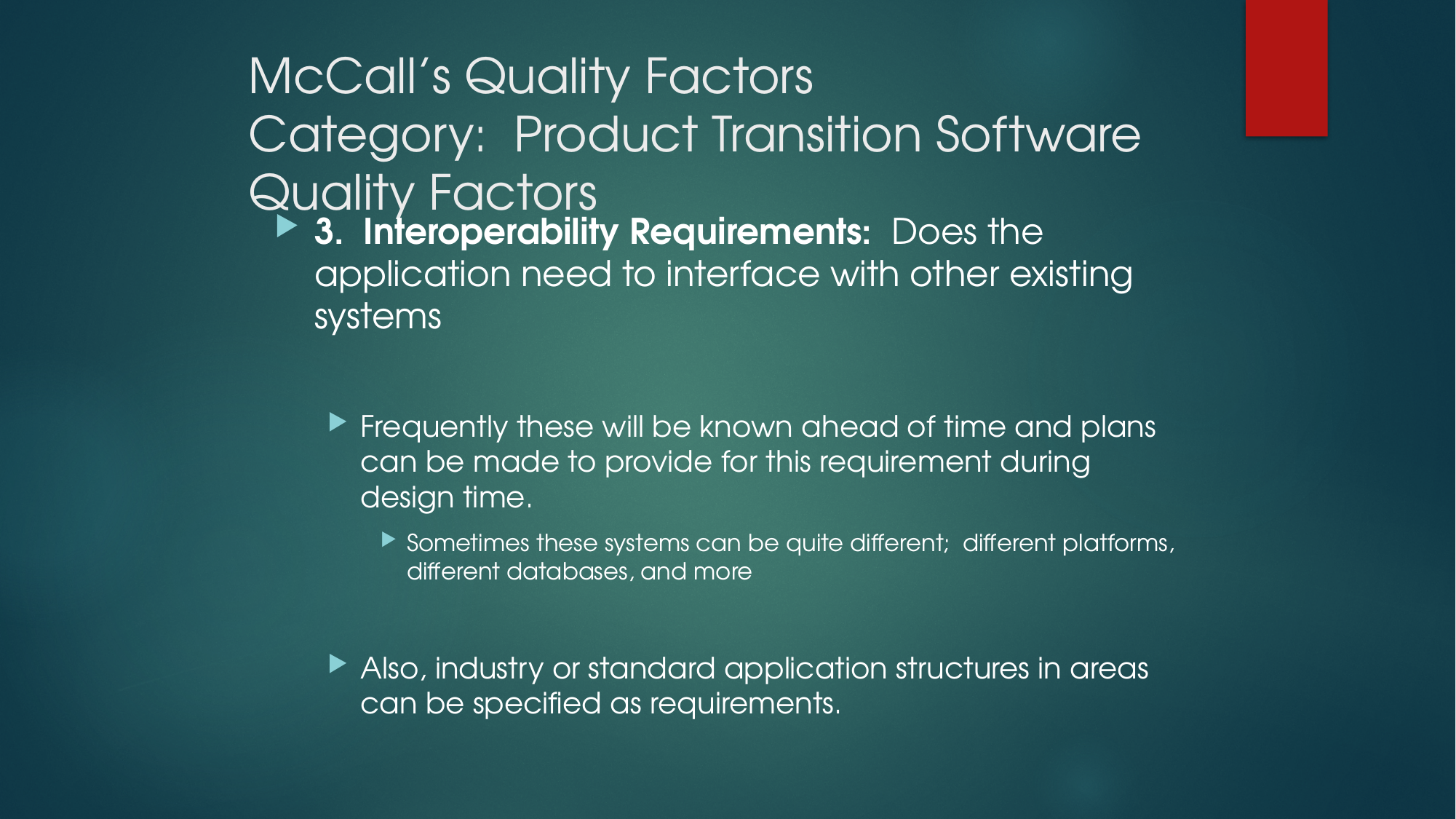

# McCall’s Quality Factors Category:  Product Transition Software Quality Factors
3.  Interoperability Requirements:  Does the application need to interface with other existing systems

Frequently these will be known ahead of time and plans can be made to provide for this requirement during design time.
Sometimes these systems can be quite different;  different platforms, different databases, and more

Also, industry or standard application structures in areas can be specified as requirements.